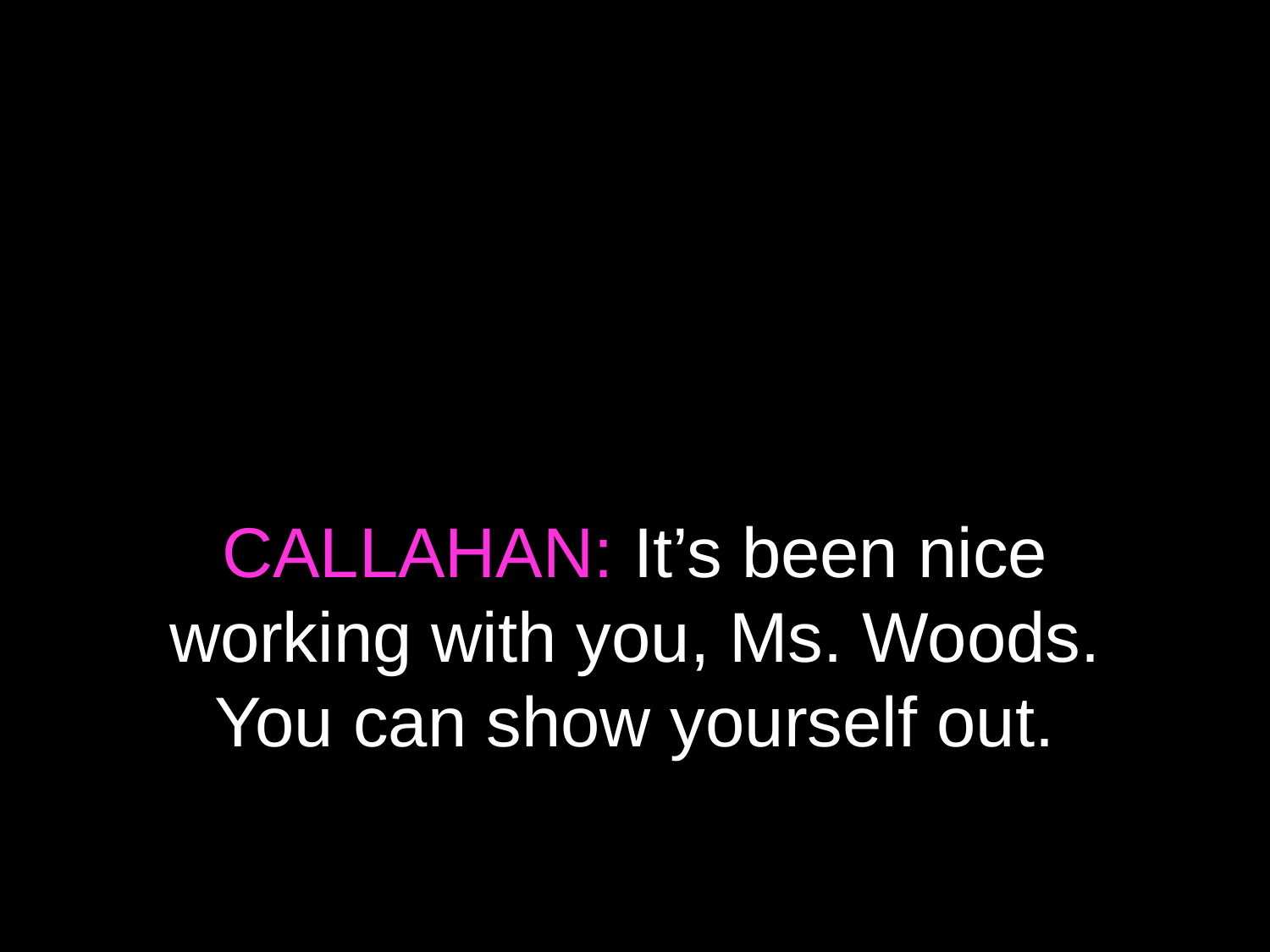

# CALLAHAN: It’s been nice working with you, Ms. Woods. You can show yourself out.